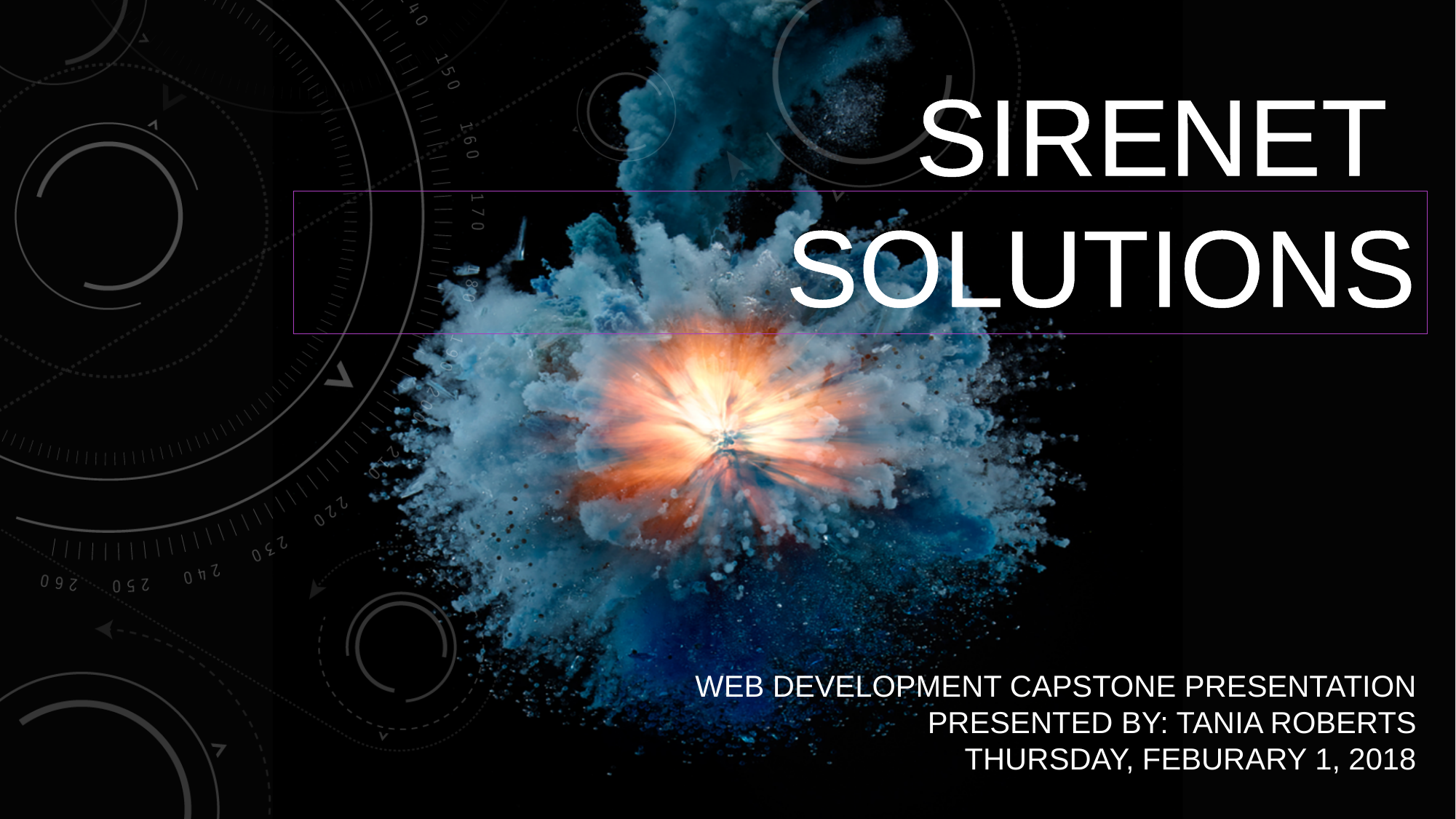

# SIRENET SOLUTIONS
WEB DEVELOPMENT CAPSTONE PRESENTATION
PRESENTED BY: TANIA ROBERTS
THURSDAY, FEBURARY 1, 2018